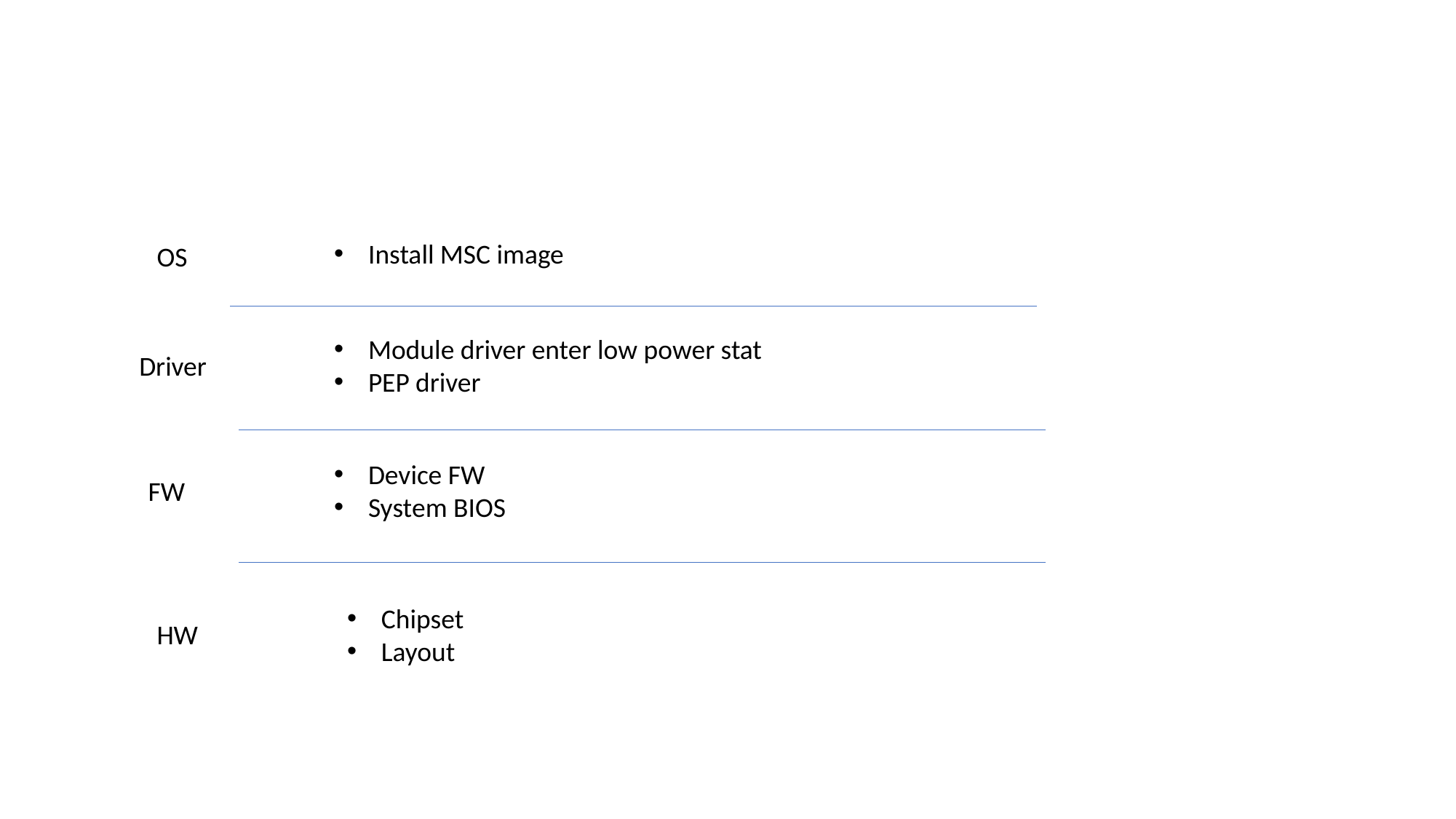

Install MSC image
OS
Module driver enter low power stat
PEP driver
Driver
Device FW
System BIOS
FW
Chipset
Layout
HW